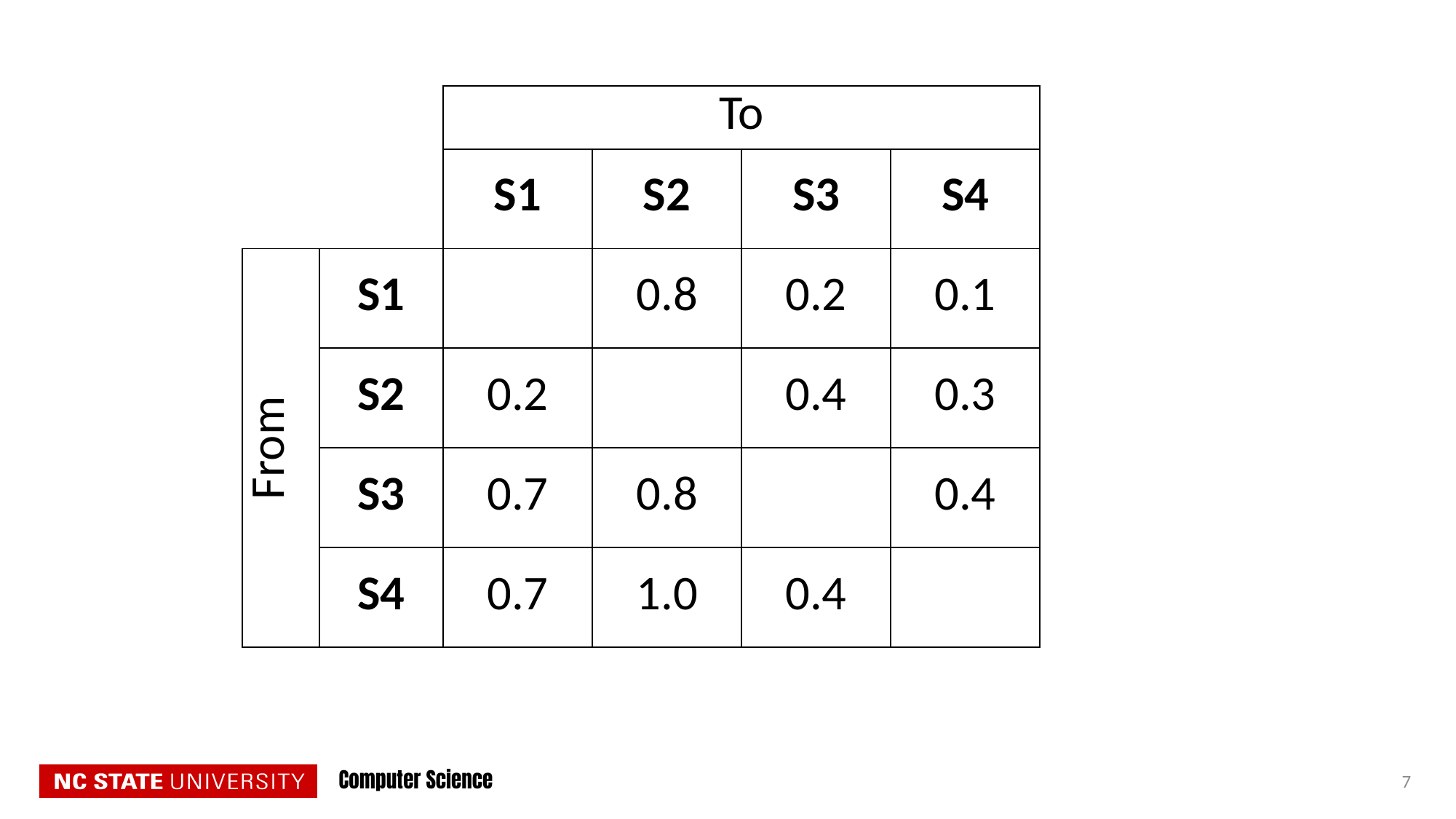

|  |  | To |  |  |  |
| --- | --- | --- | --- | --- | --- |
|  |  | S1 | S2 | S3 | S4 |
| From | S1 |  | 0.8 | 0.2 | 0.1 |
|  | S2 | 0.2 |  | 0.4 | 0.3 |
|  | S3 | 0.7 | 0.8 |  | 0.4 |
|  | S4 | 0.7 | 1.0 | 0.4 |  |
7